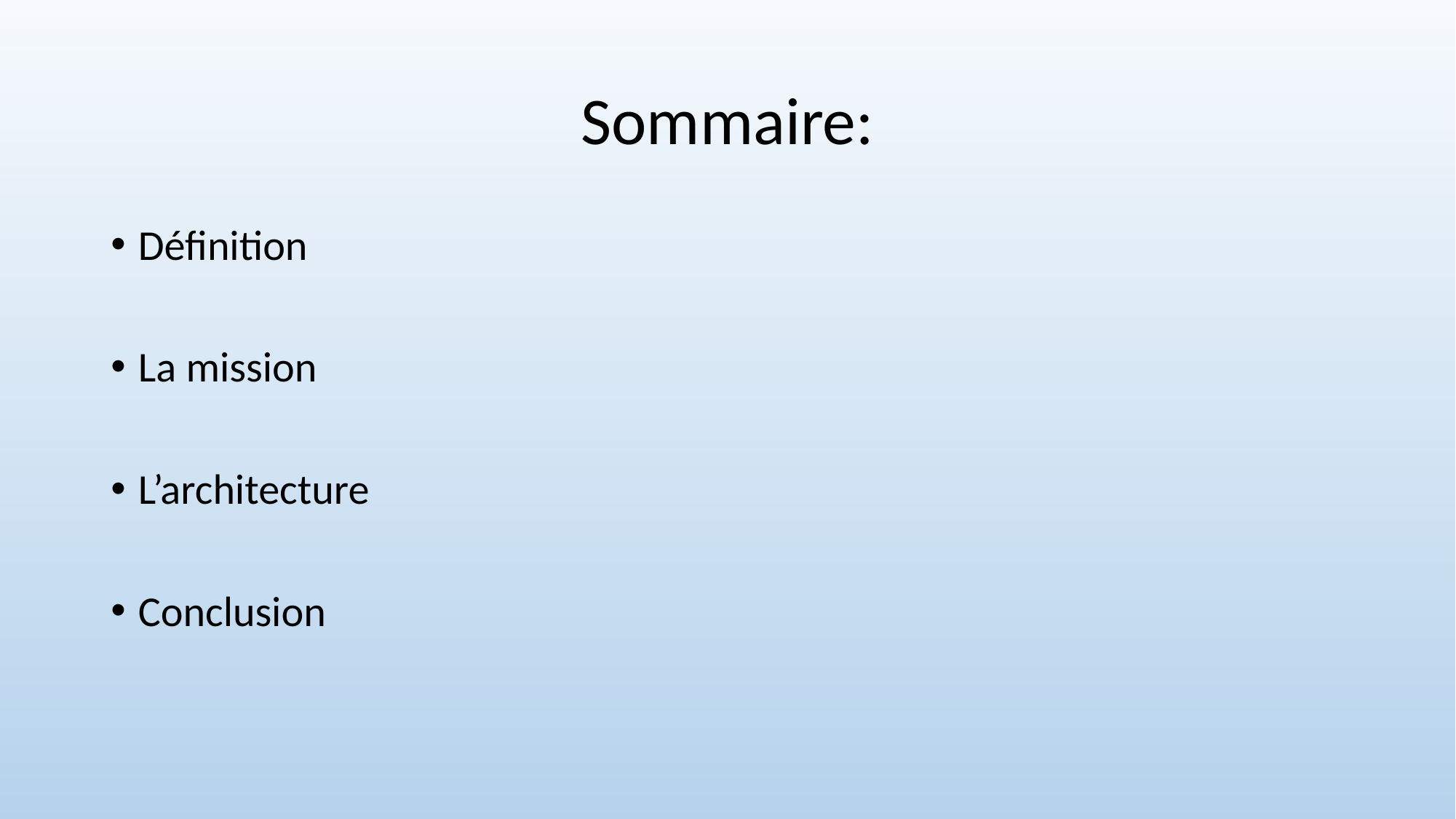

# Sommaire:
Définition

La mission

L’architecture

Conclusion